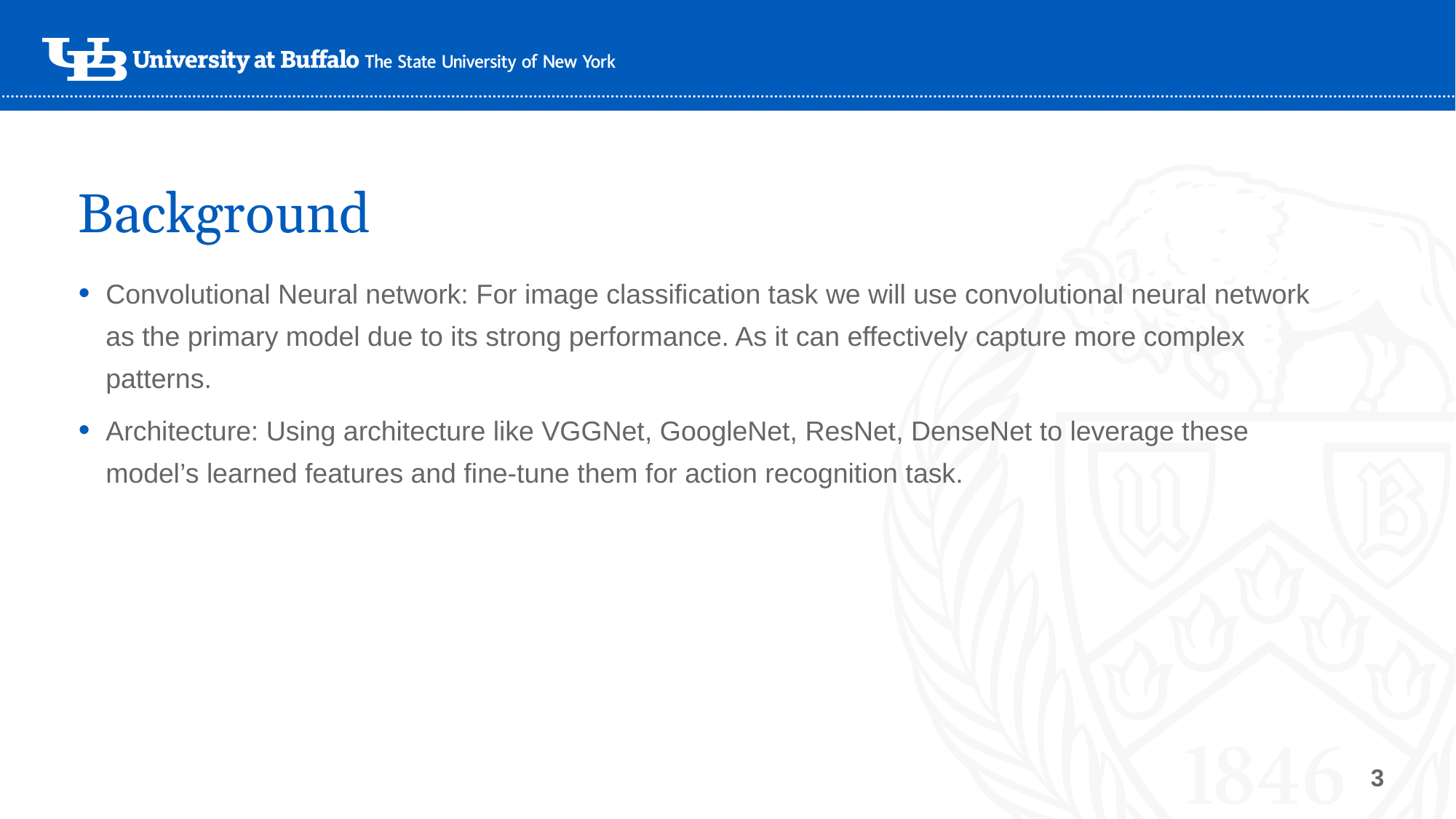

# Background
Convolutional Neural network: For image classification task we will use convolutional neural network as the primary model due to its strong performance. As it can effectively capture more complex patterns.
Architecture: Using architecture like VGGNet, GoogleNet, ResNet, DenseNet to leverage these model’s learned features and fine-tune them for action recognition task.
3